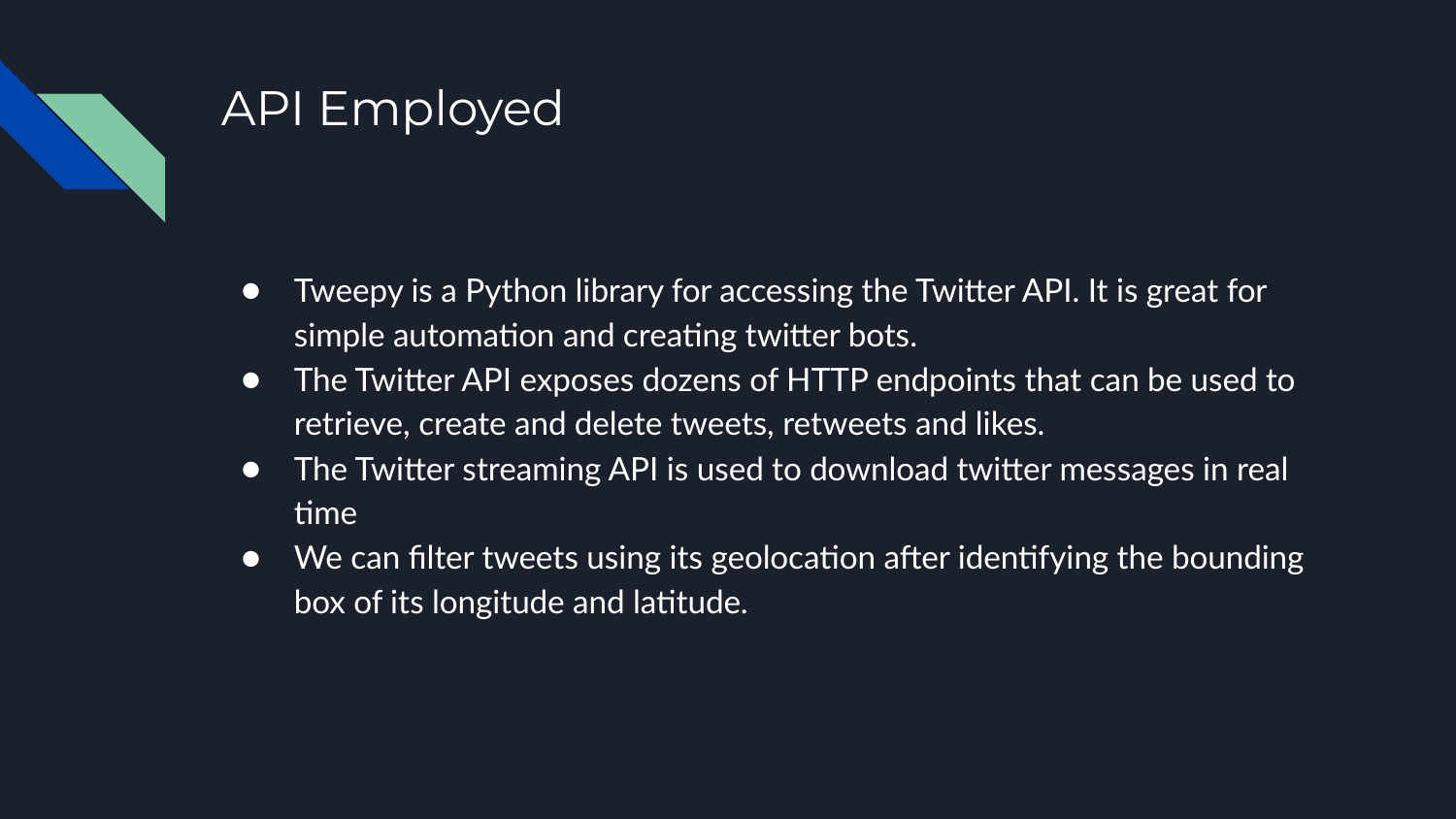

# API Employed
Tweepy is a Python library for accessing the Twitter API. It is great for simple automation and creating twitter bots.
The Twitter API exposes dozens of HTTP endpoints that can be used to retrieve, create and delete tweets, retweets and likes.
The Twitter streaming API is used to download twitter messages in real time
We can filter tweets using its geolocation after identifying the bounding box of its longitude and latitude.